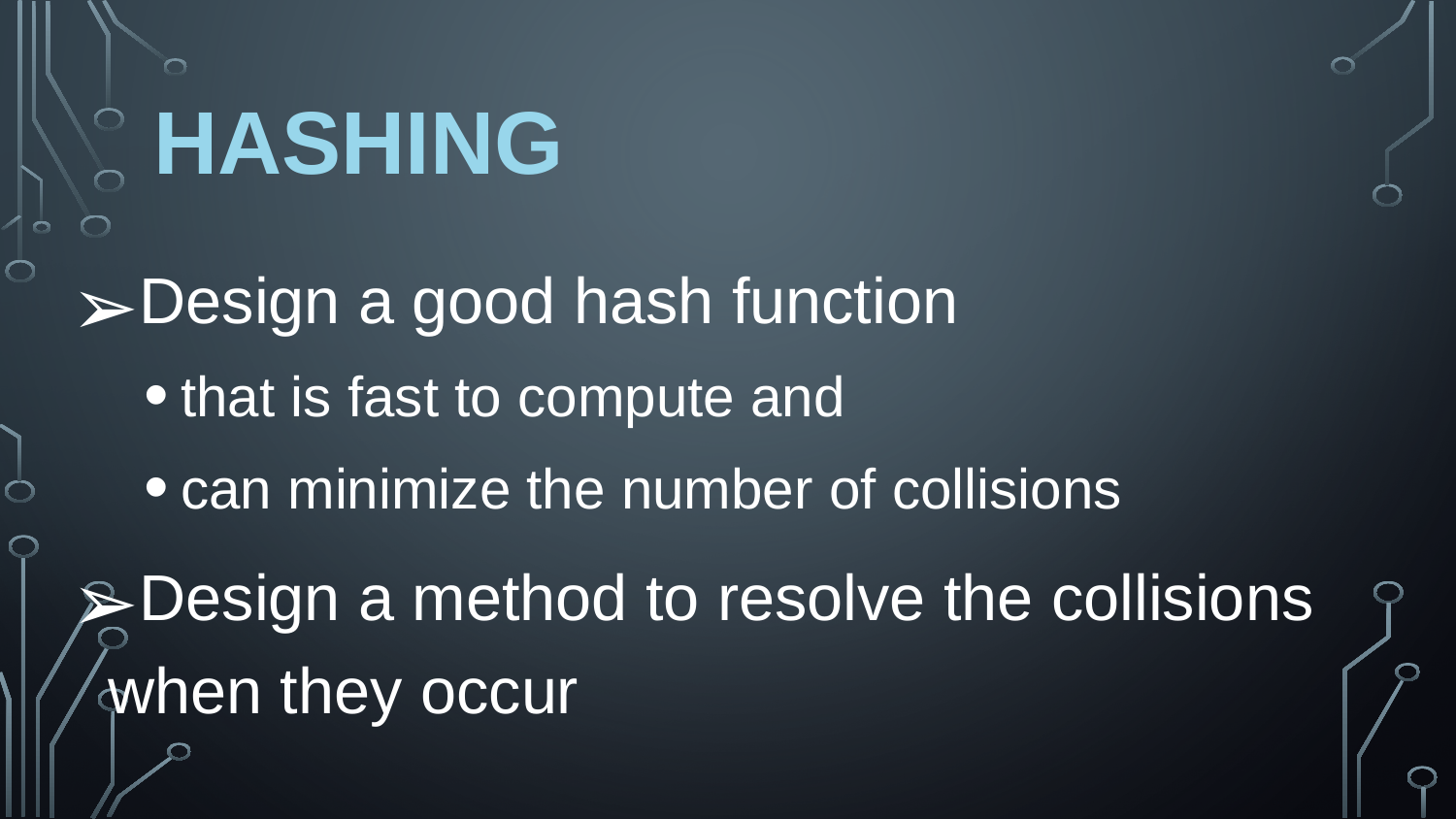

# HASHING
Design a good hash function
that is fast to compute and
can minimize the number of collisions
Design a method to resolve the collisions when they occur